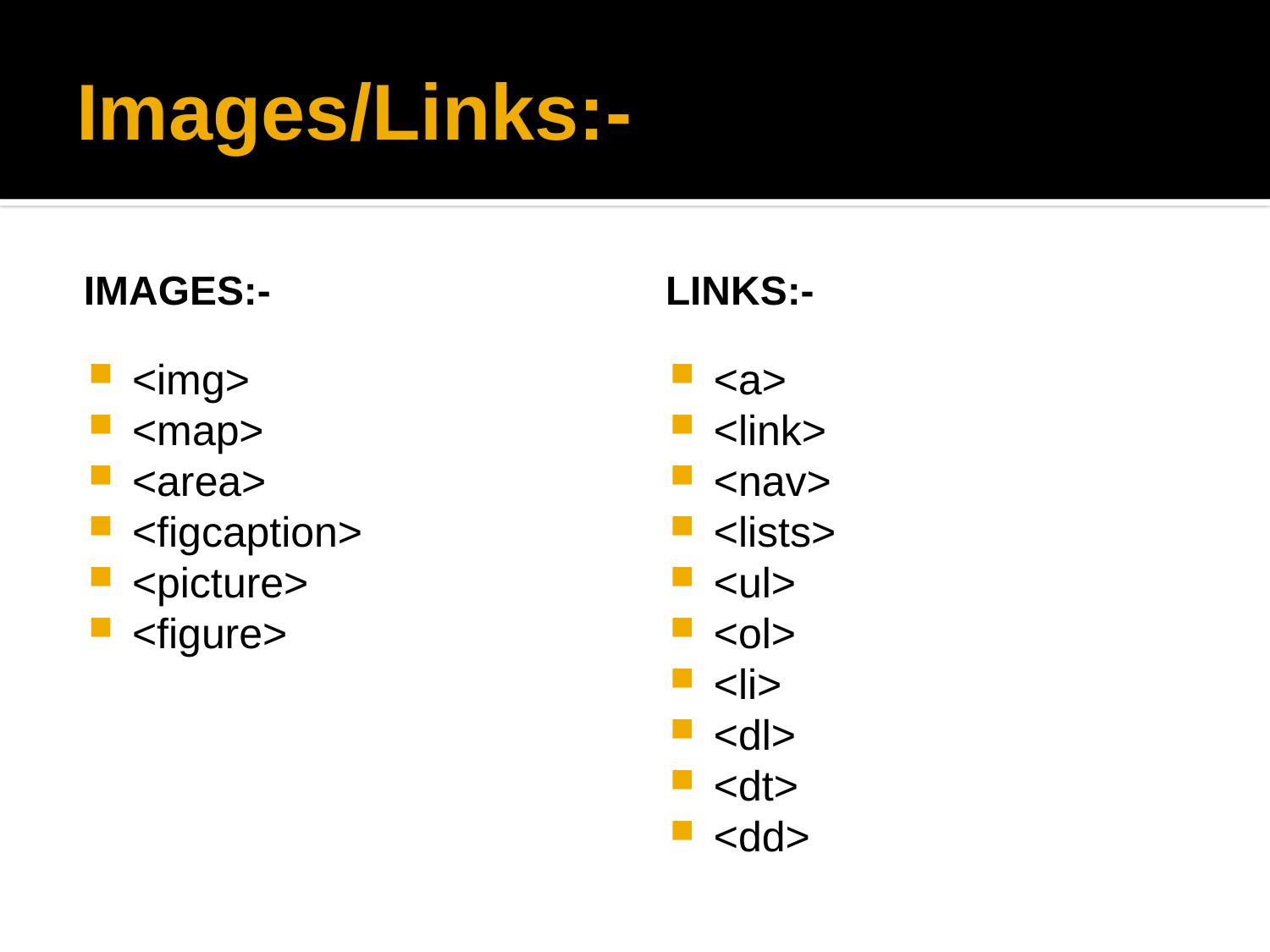

# Images/Links:-
Images:-
Links:-
<img>
<map>
<area>
<figcaption>
<picture>
<figure>

<a>
<link>
<nav>
<lists>
<ul>
<ol>
<li>
<dl>
<dt>
<dd>